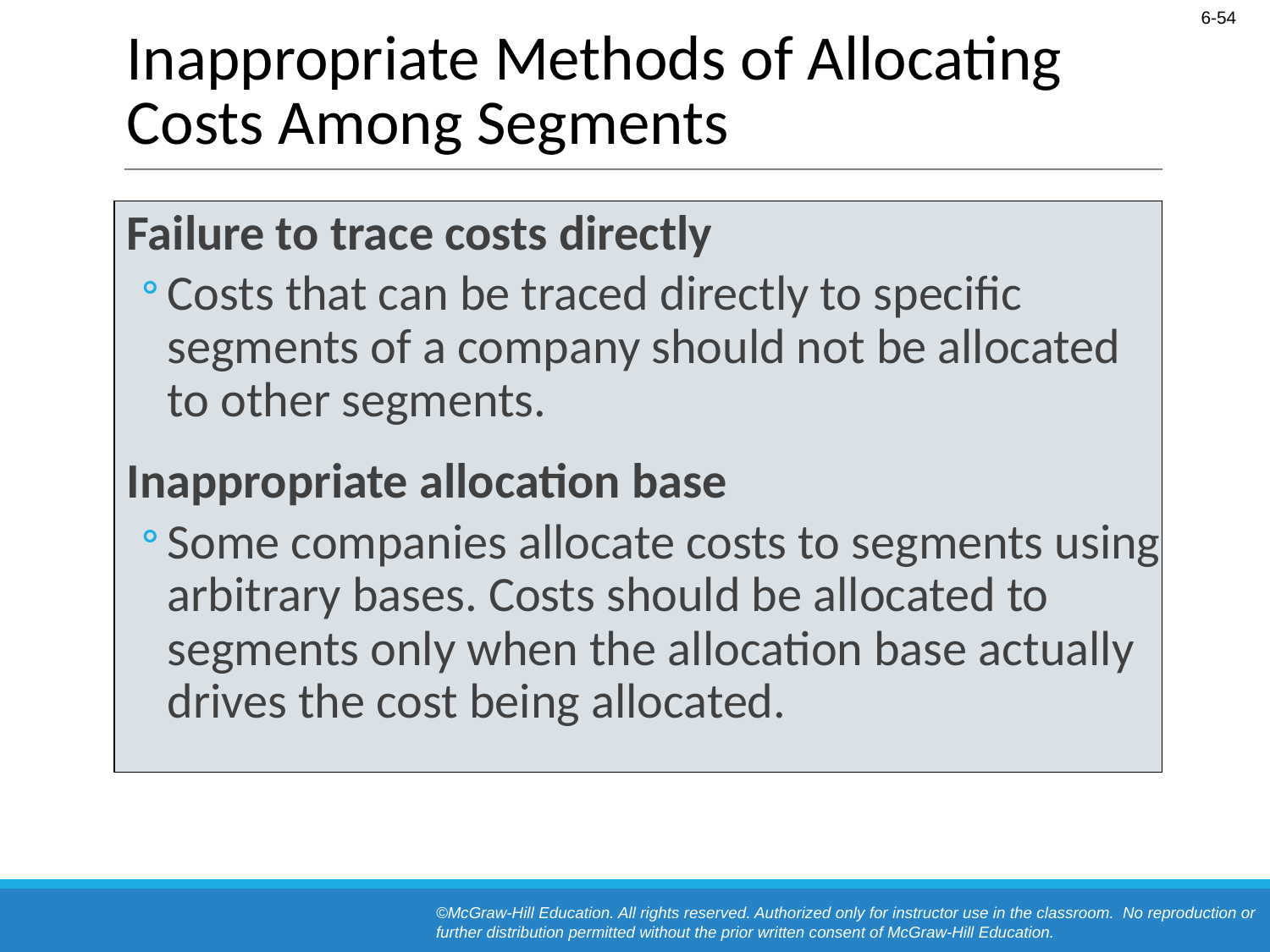

# Inappropriate Methods of Allocating Costs Among Segments
Failure to trace costs directly
Costs that can be traced directly to specific segments of a company should not be allocated to other segments.
Inappropriate allocation base
Some companies allocate costs to segments using arbitrary bases. Costs should be allocated to segments only when the allocation base actually drives the cost being allocated.